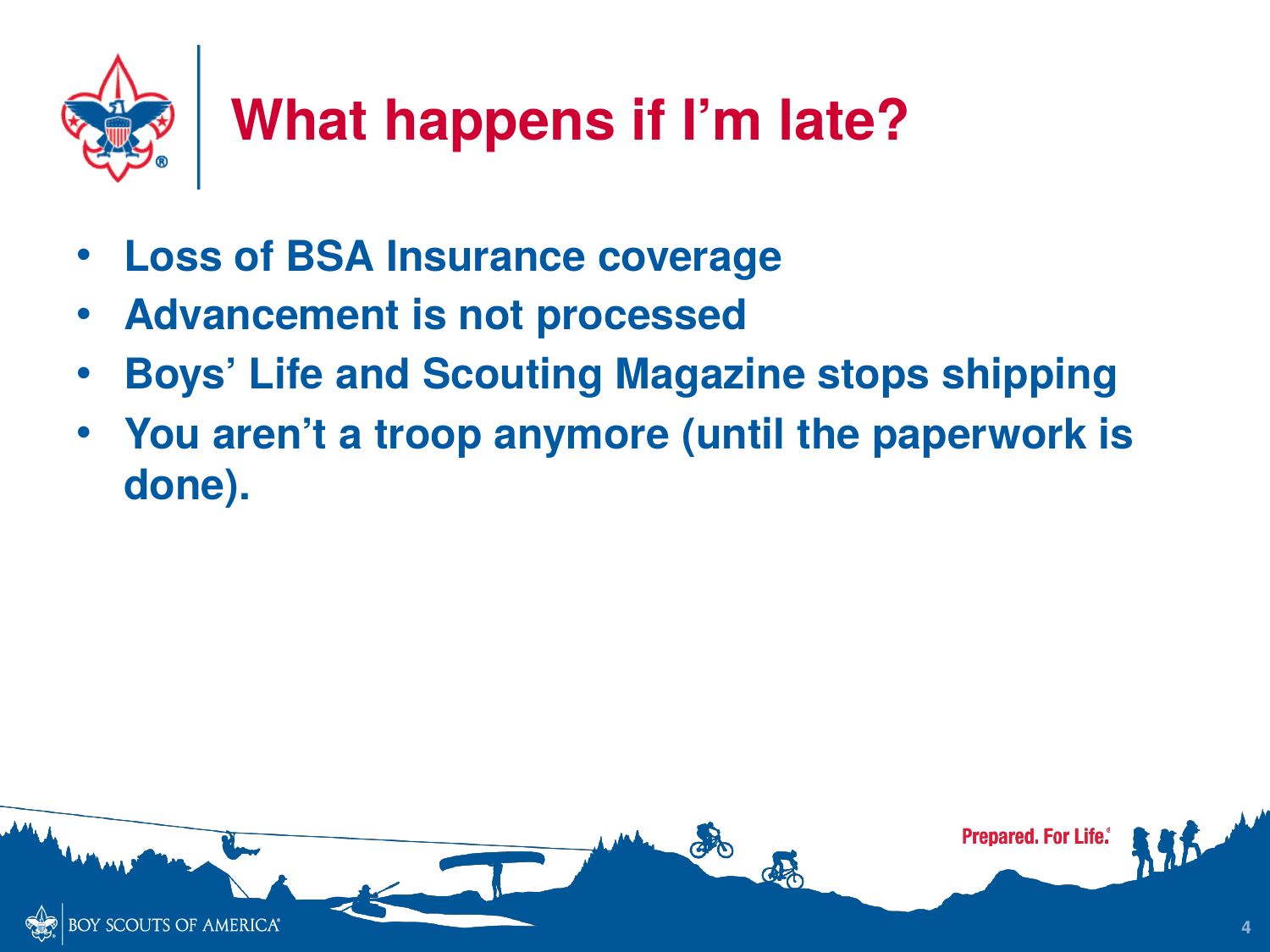

# What happens if I’m late?
Loss of BSA Insurance coverage
Advancement is not processed
Boys’ Life and Scouting Magazine stops shipping
You aren’t a troop anymore (until the paperwork is done).

4